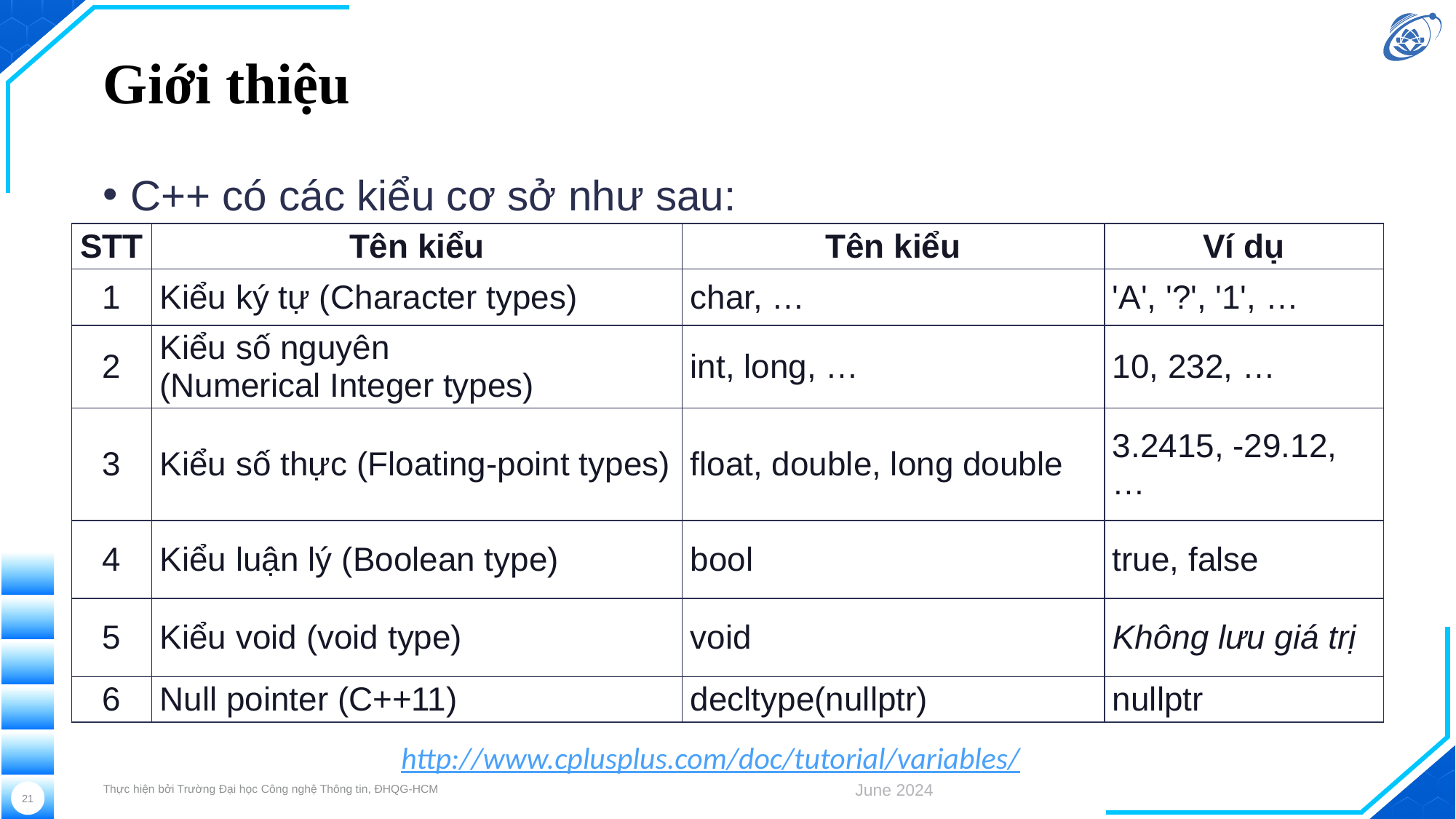

# Giới thiệu
C++ có các kiểu cơ sở như sau:

| STT | Tên kiểu | Tên kiểu | Ví dụ |
| --- | --- | --- | --- |
| 1 | Kiểu ký tự (Character types) | char, … | 'A', '?', '1', … |
| 2 | Kiểu số nguyên (Numerical Integer types) | int, long, … | 10, 232, … |
| 3 | Kiểu số thực (Floating-point types) | float, double, long double | 3.2415, -29.12, … |
| 4 | Kiểu luận lý (Boolean type) | bool | true, false |
| 5 | Kiểu void (void type) | void | Không lưu giá trị |
| 6 | Null pointer (C++11) | decltype(nullptr) | nullptr |
http://www.cplusplus.com/doc/tutorial/variables/

Thực hiện bởi Trường Đại học Công nghệ Thông tin, ĐHQG-HCM
June 2024
21